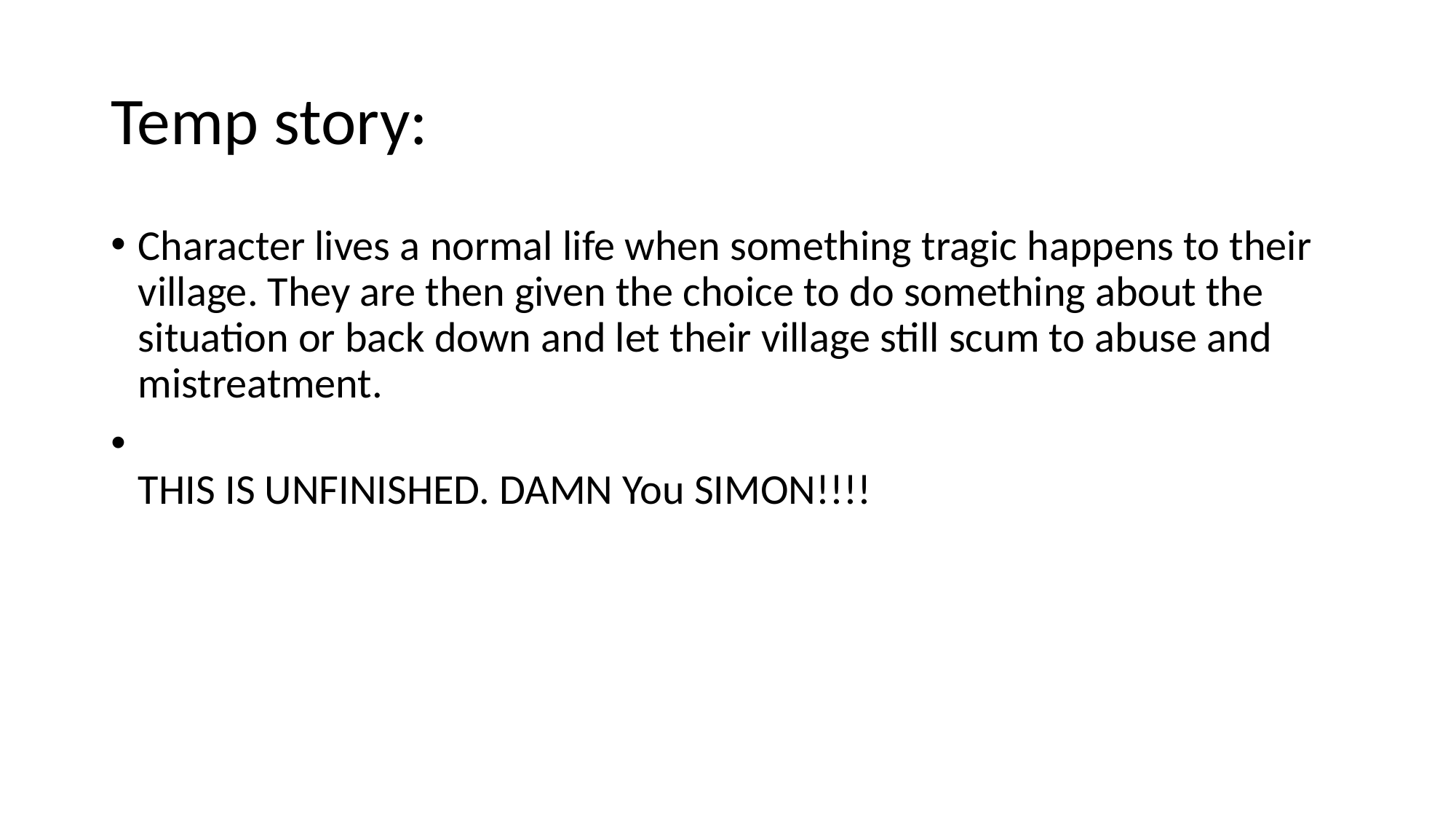

# Temp story:
Character lives a normal life when something tragic happens to their village. They are then given the choice to do something about the situation or back down and let their village still scum to abuse and mistreatment.
THIS IS UNFINISHED. DAMN You SIMON!!!!